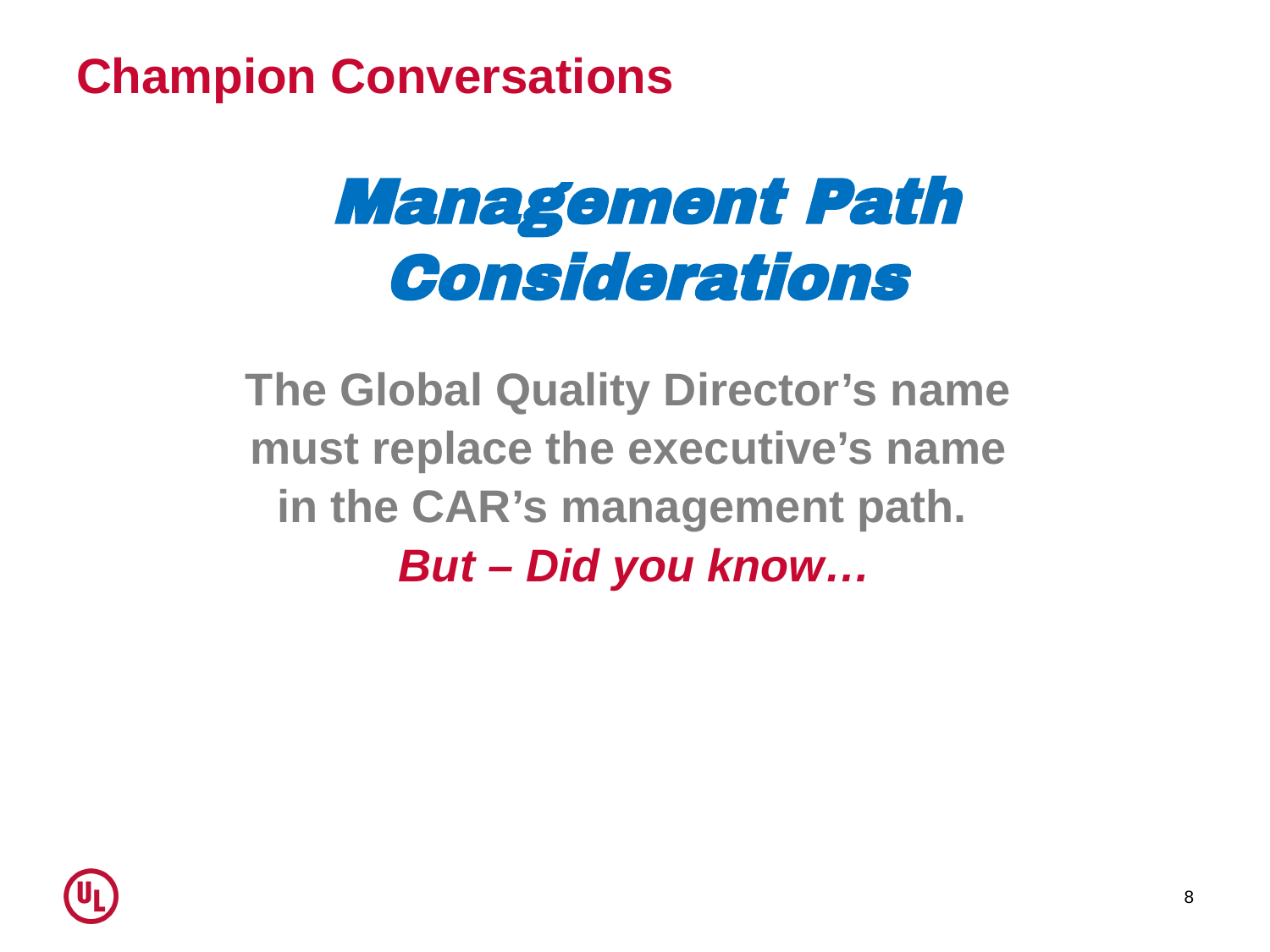

# Champion Conversations
Management Path
Considerations

The Global Quality Director’s name
must replace the executive’s name
in the CAR’s management path.
But – Did you know…
8